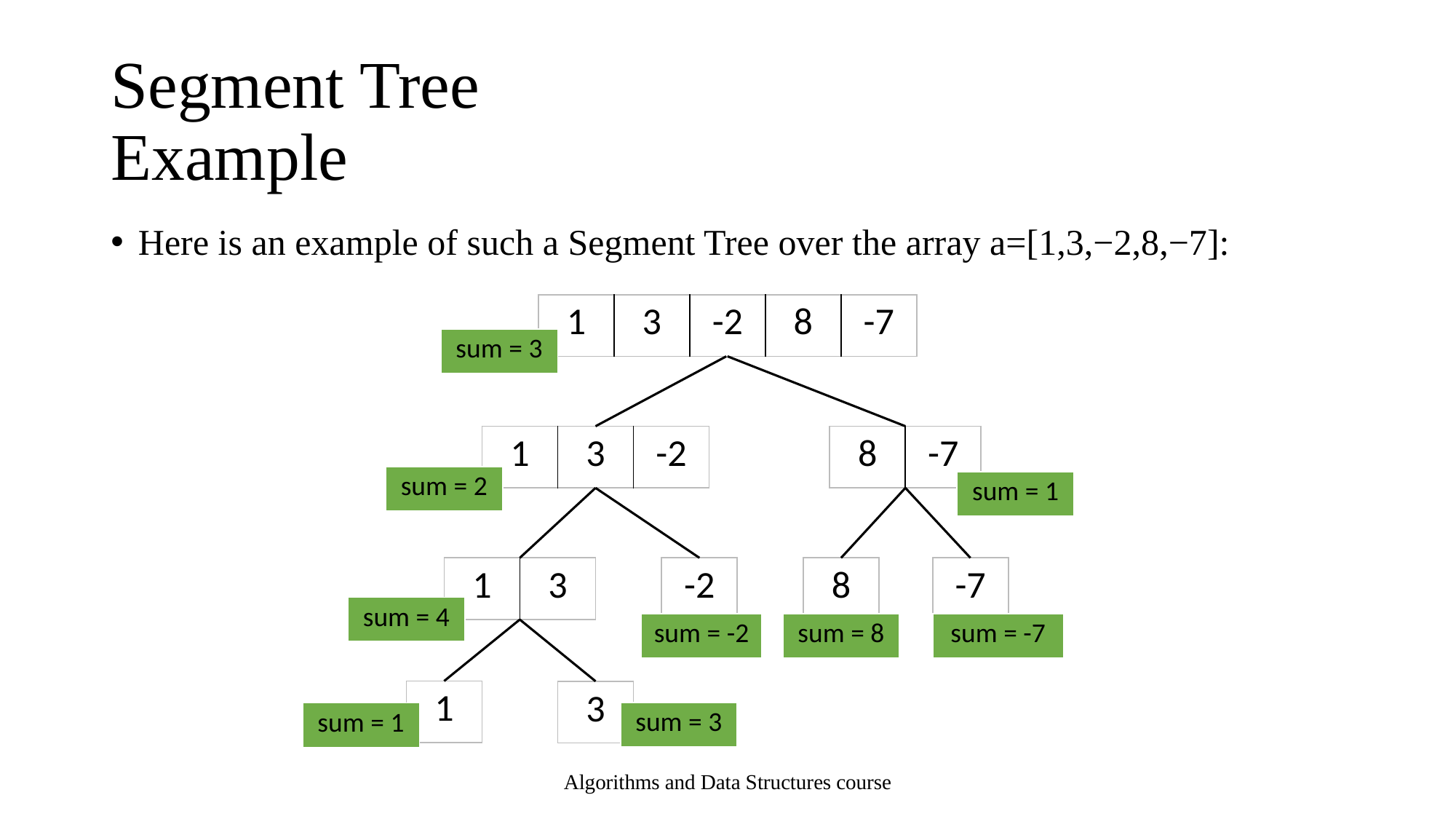

# Segment Tree Example
Here is an example of such a Segment Tree over the array a=[1,3,−2,8,−7]:

| 1 | 3 | -2 | 8 | -7 |
| --- | --- | --- | --- | --- |
| sum = 3 |
| --- |
| 1 | 3 | -2 |
| --- | --- | --- |
| 8 | -7 |
| --- | --- |
| sum = 2 |
| --- |
| sum = 1 |
| --- |
| 8 |
| --- |
| -7 |
| --- |
| 1 | 3 |
| --- | --- |
| -2 |
| --- |
| sum = 4 |
| --- |
| sum = -2 |
| --- |
| sum = 8 |
| --- |
| sum = -7 |
| --- |
| 1 |
| --- |
| 3 |
| --- |
| sum = 3 |
| --- |
| sum = 1 |
| --- |
Algorithms and Data Structures course